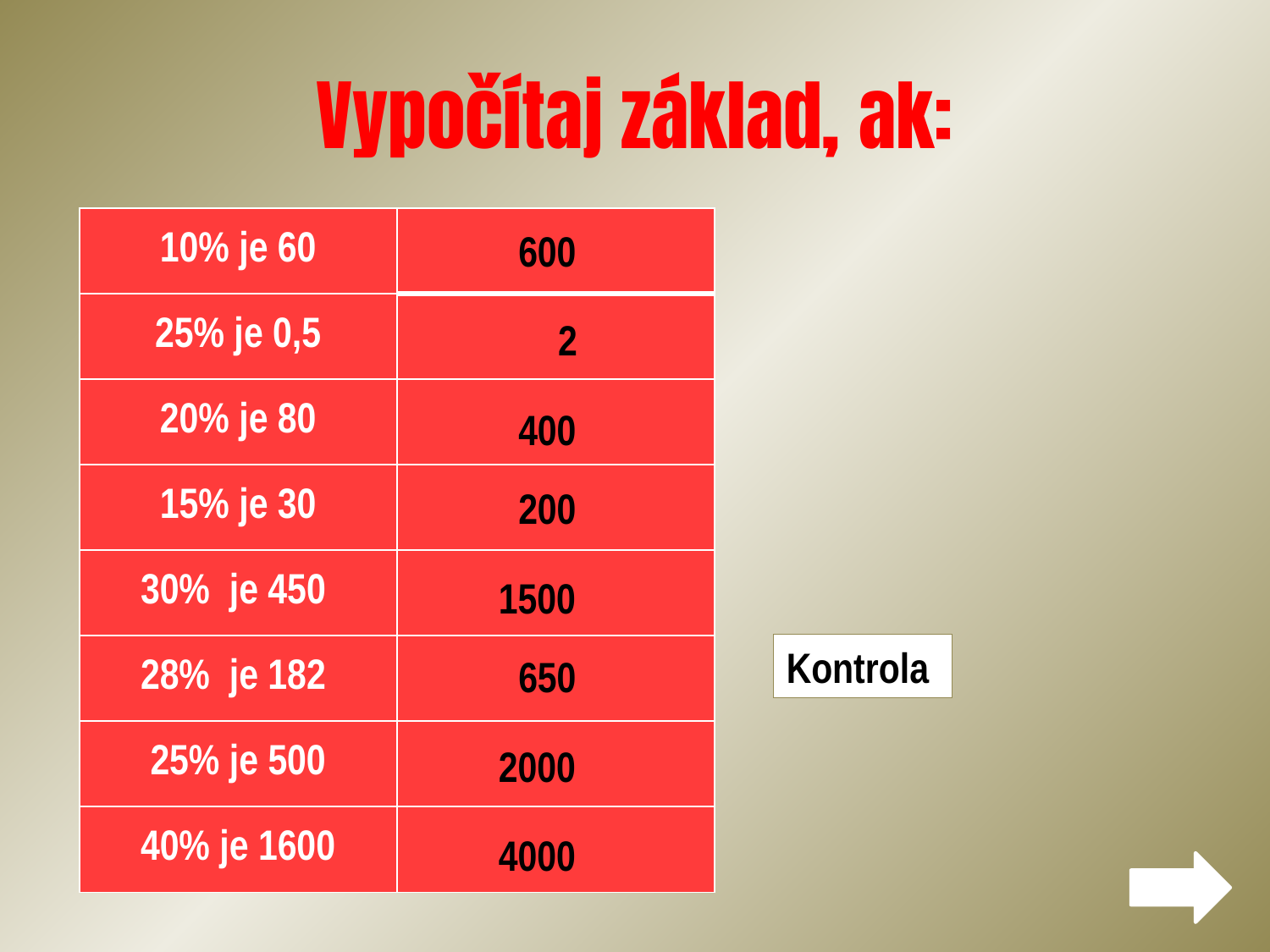

# Vypočítaj základ, ak:
| 10% je 60 |  |
| --- | --- |
| 25% je 0,5 |  |
| 20% je 80 |  |
| 15% je 30 |  |
| 30% je 450 |  |
| 28% je 182 |  |
| 25% je 500 |  |
| 40% je 1600 |  |
600
2
400
200
1500
Kontrola
650
2000
4000